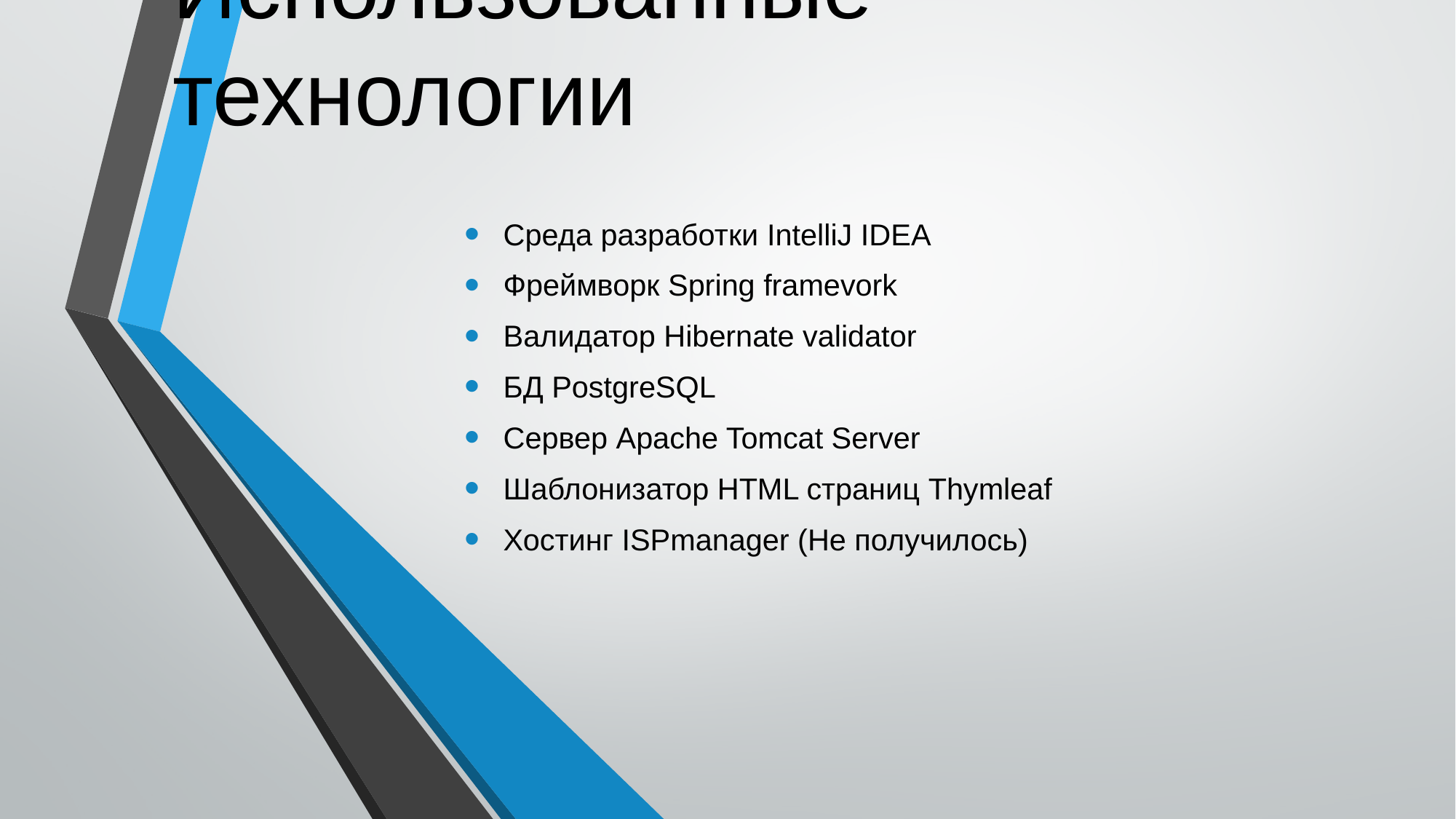

# Использованные технологии
Среда разработки IntelliJ IDEA
Фреймворк Spring framevork
Валидатор Hibernate validator
БД PostgreSQL
Сервер Apache Tomcat Server
Шаблонизатор HTML страниц Thymleaf
Хостинг ISPmanager (Не получилось)